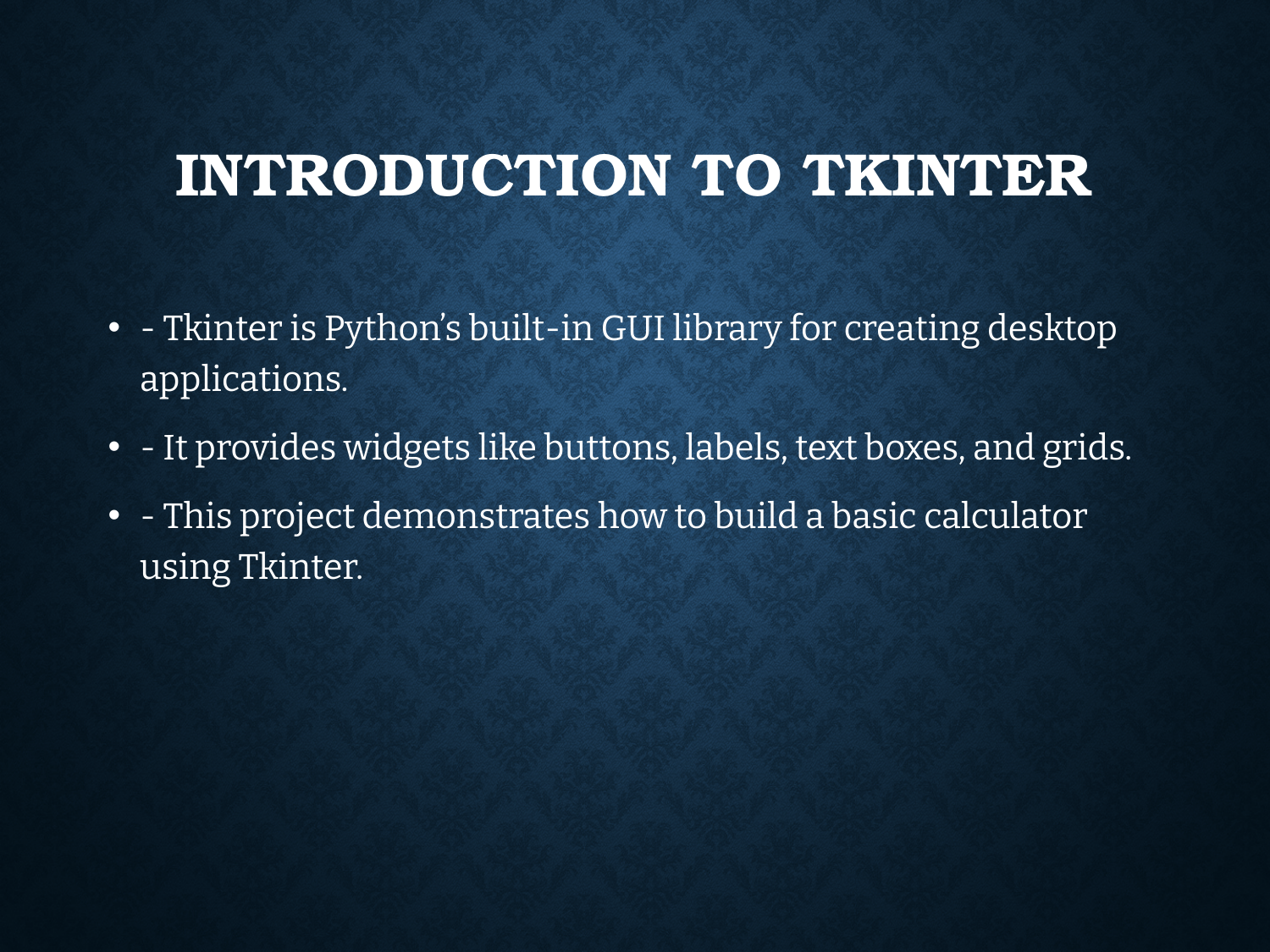

# Introduction to Tkinter
- Tkinter is Python’s built-in GUI library for creating desktop applications.
- It provides widgets like buttons, labels, text boxes, and grids.
- This project demonstrates how to build a basic calculator using Tkinter.